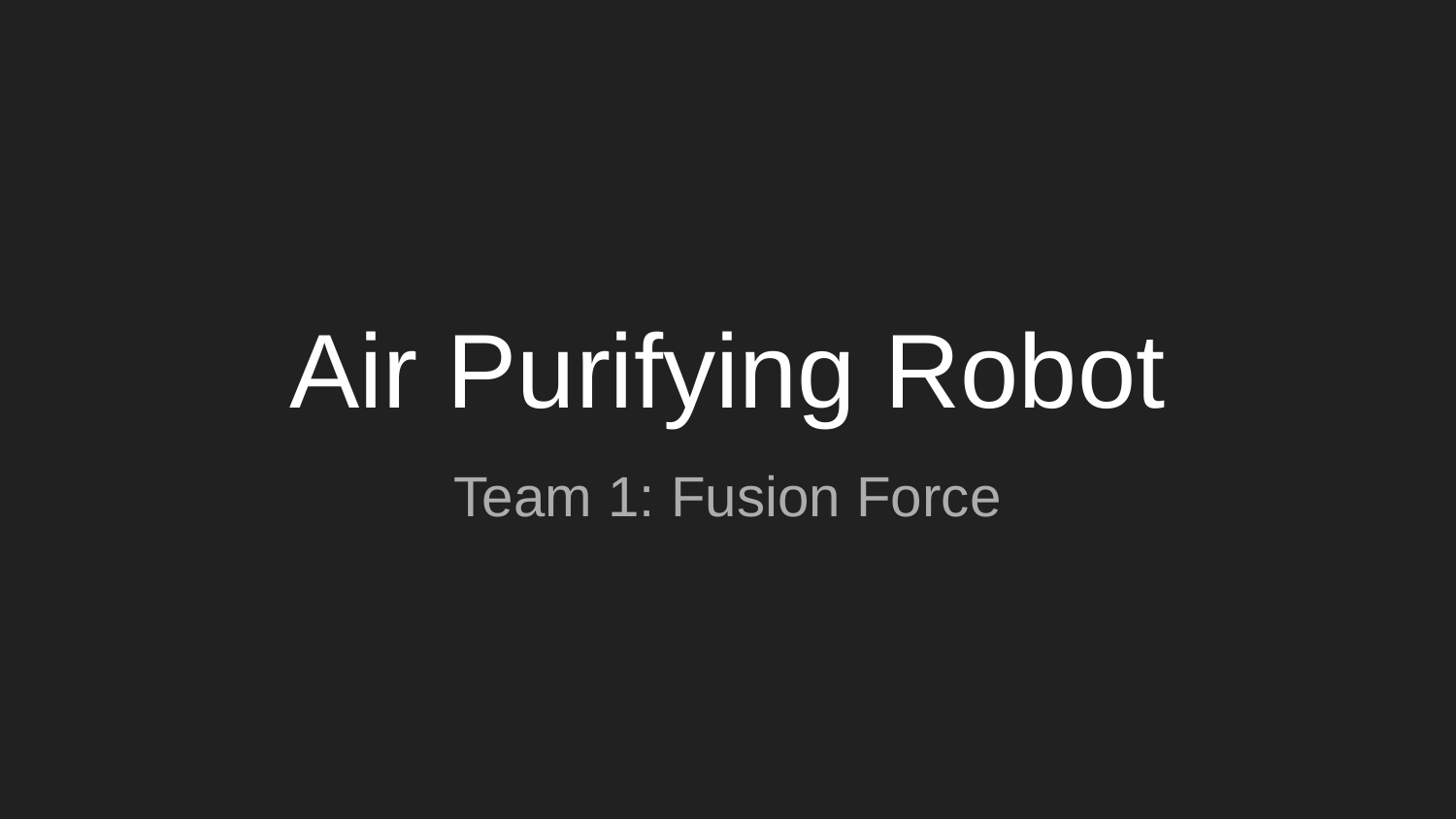

# Air Purifying Robot
Team 1: Fusion Force